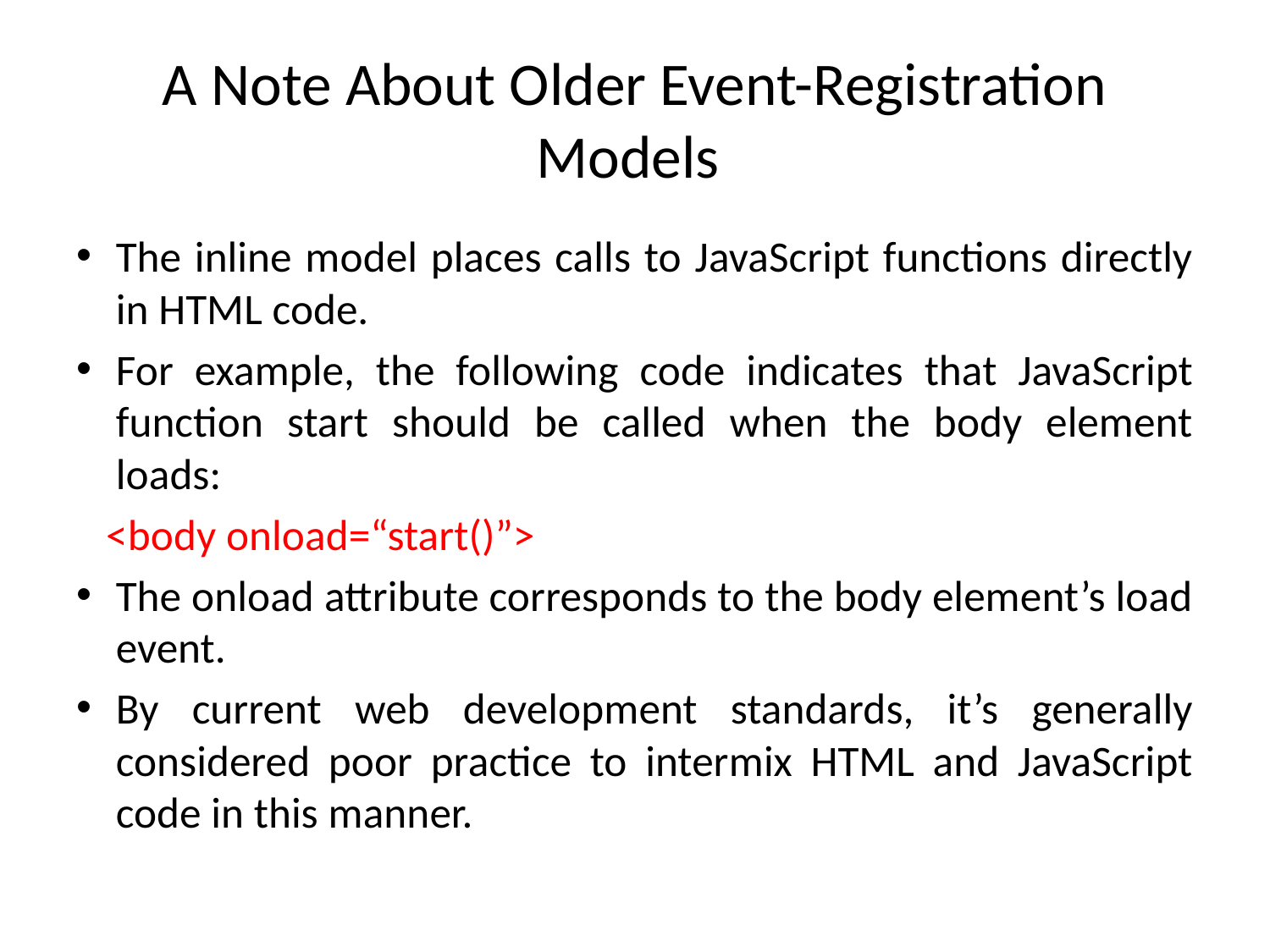

# A Note About Older Event-Registration Models
The inline model places calls to JavaScript functions directly in HTML code.
For example, the following code indicates that JavaScript function start should be called when the body element loads:
   <body onload=“start()”>
The onload attribute corresponds to the body element’s load event.
By current web development standards, it’s generally considered poor practice to intermix HTML and JavaScript code in this manner.